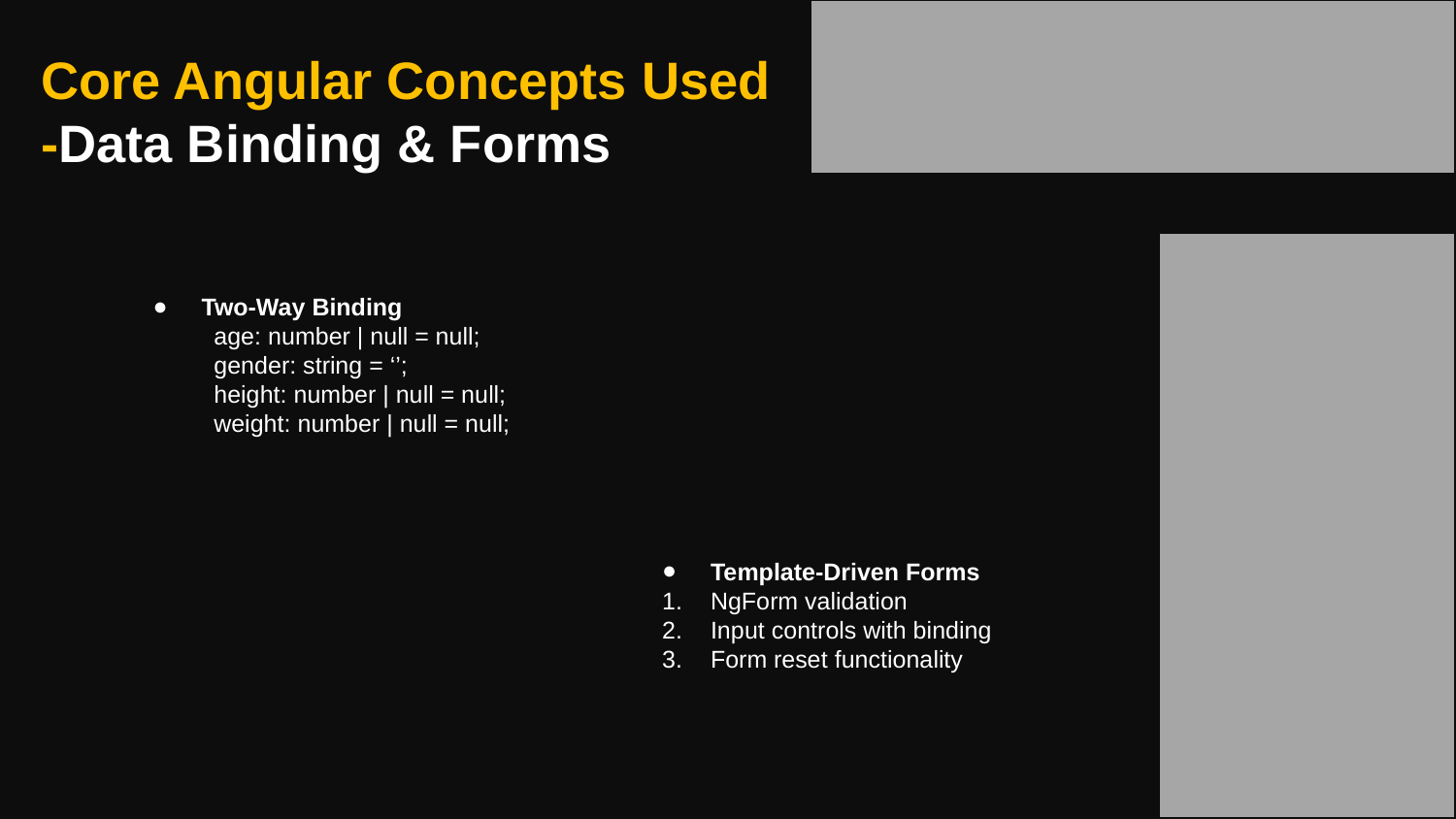

# Core Angular Concepts Used -Data Binding & Forms

Two-Way Binding
         age: number | null = null;
         gender: string = ‘’;
         height: number | null = null;
         weight: number | null = null;

Template-Driven Forms
NgForm validation
Input controls with binding
Form reset functionality